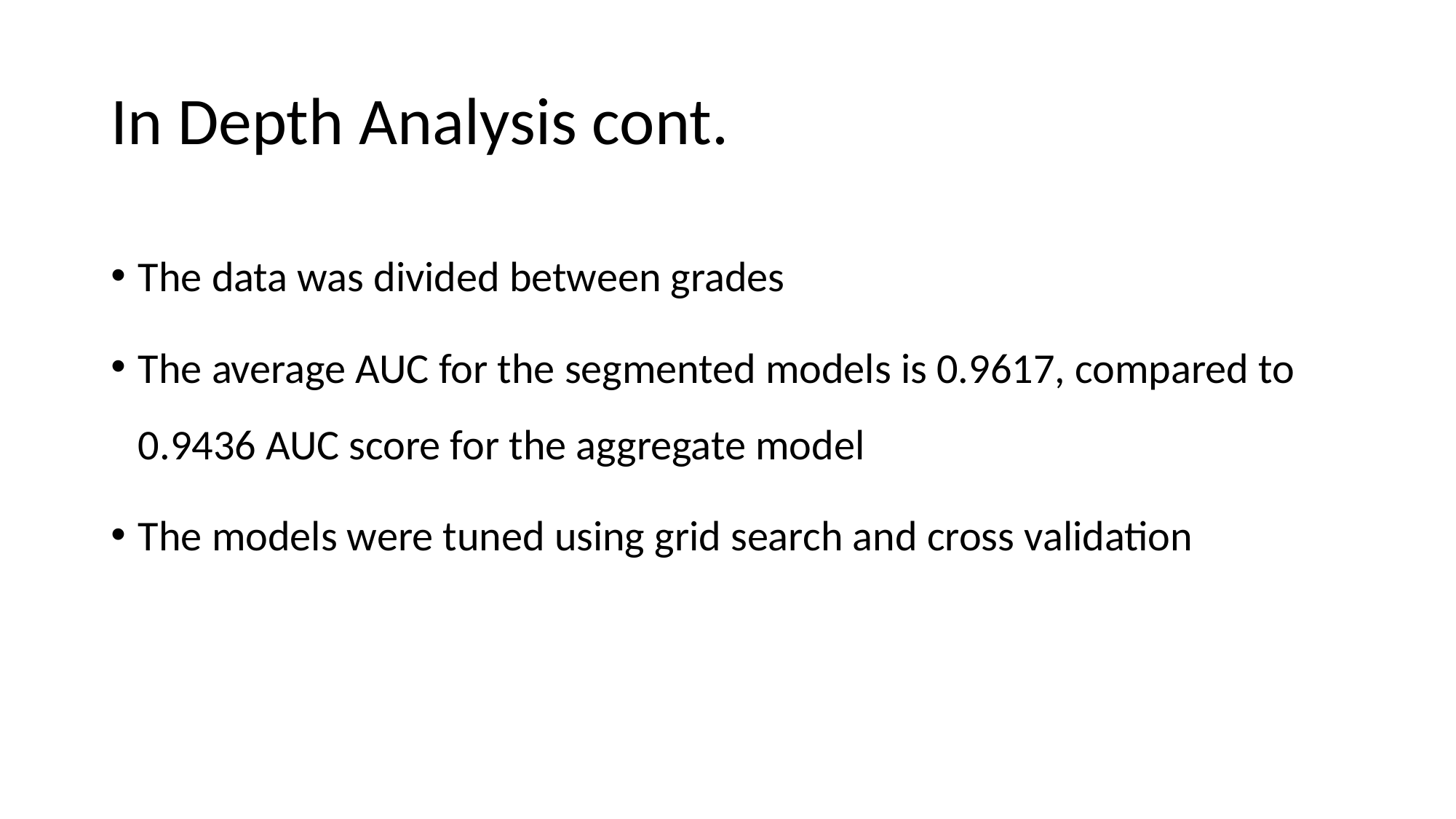

# In Depth Analysis cont.
The data was divided between grades
The average AUC for the segmented models is 0.9617, compared to 0.9436 AUC score for the aggregate model
The models were tuned using grid search and cross validation